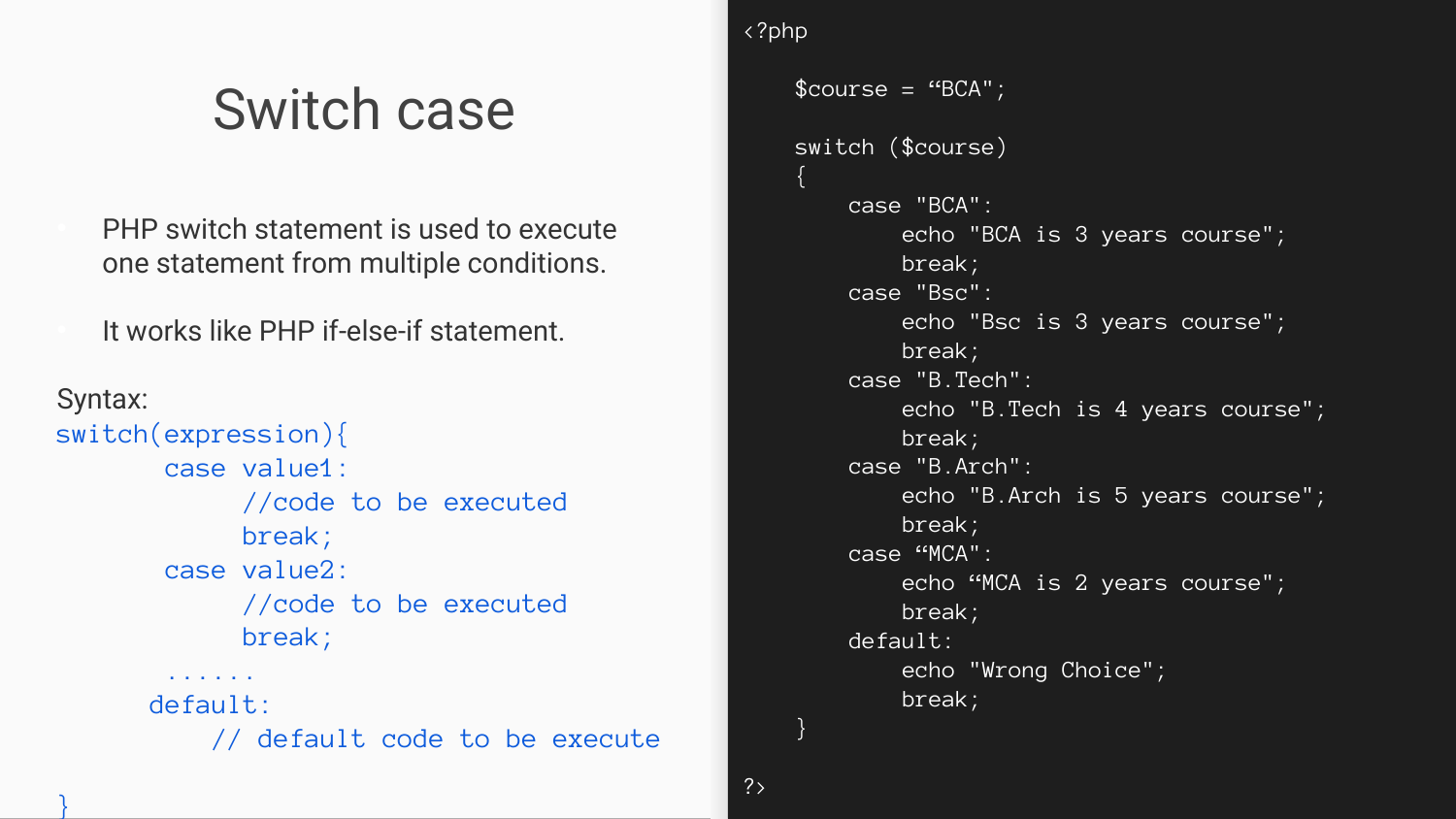

<?php

    $course = “BCA";

    switch ($course)
    {
        case "BCA":
            echo "BCA is 3 years course";
            break;
        case "Bsc":
            echo "Bsc is 3 years course";
            break;
        case "B.Tech":
            echo "B.Tech is 4 years course";
            break;
        case "B.Arch":
            echo "B.Arch is 5 years course";
            break;
        case “MCA":
            echo “MCA is 2 years course";
            break;
        default:
            echo "Wrong Choice";
            break;
    }

?>
# Switch case
PHP switch statement is used to execute one statement from multiple conditions.

It works like PHP if-else-if statement.

Syntax:
switch(expression){
       case value1:
            //code to be executed
            break;
       case value2:
            //code to be executed
            break;
       ......
      default:
          // default code to be execute
}